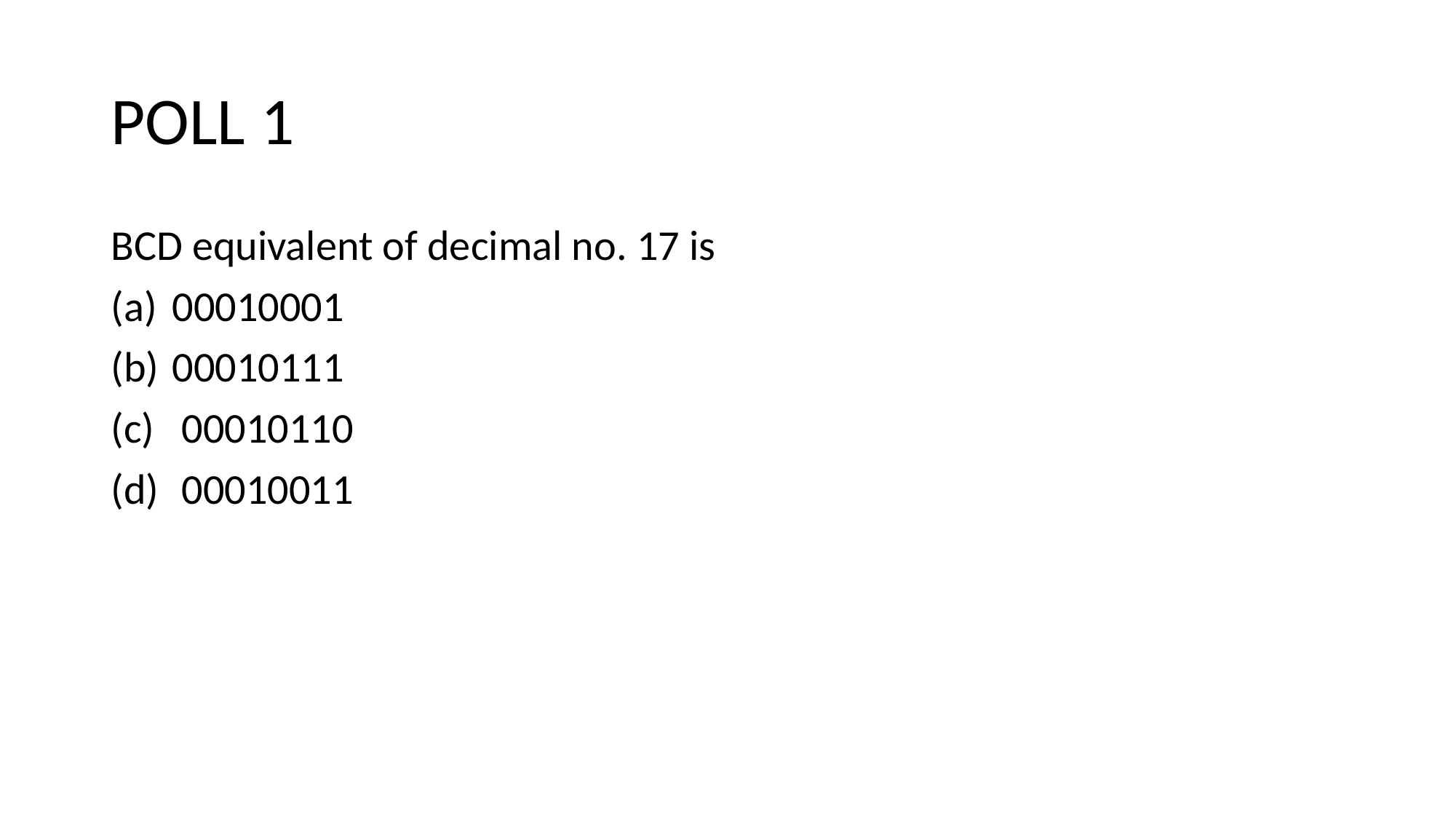

# POLL 1
BCD equivalent of decimal no. 17 is
00010001
00010111
 00010110
 00010011